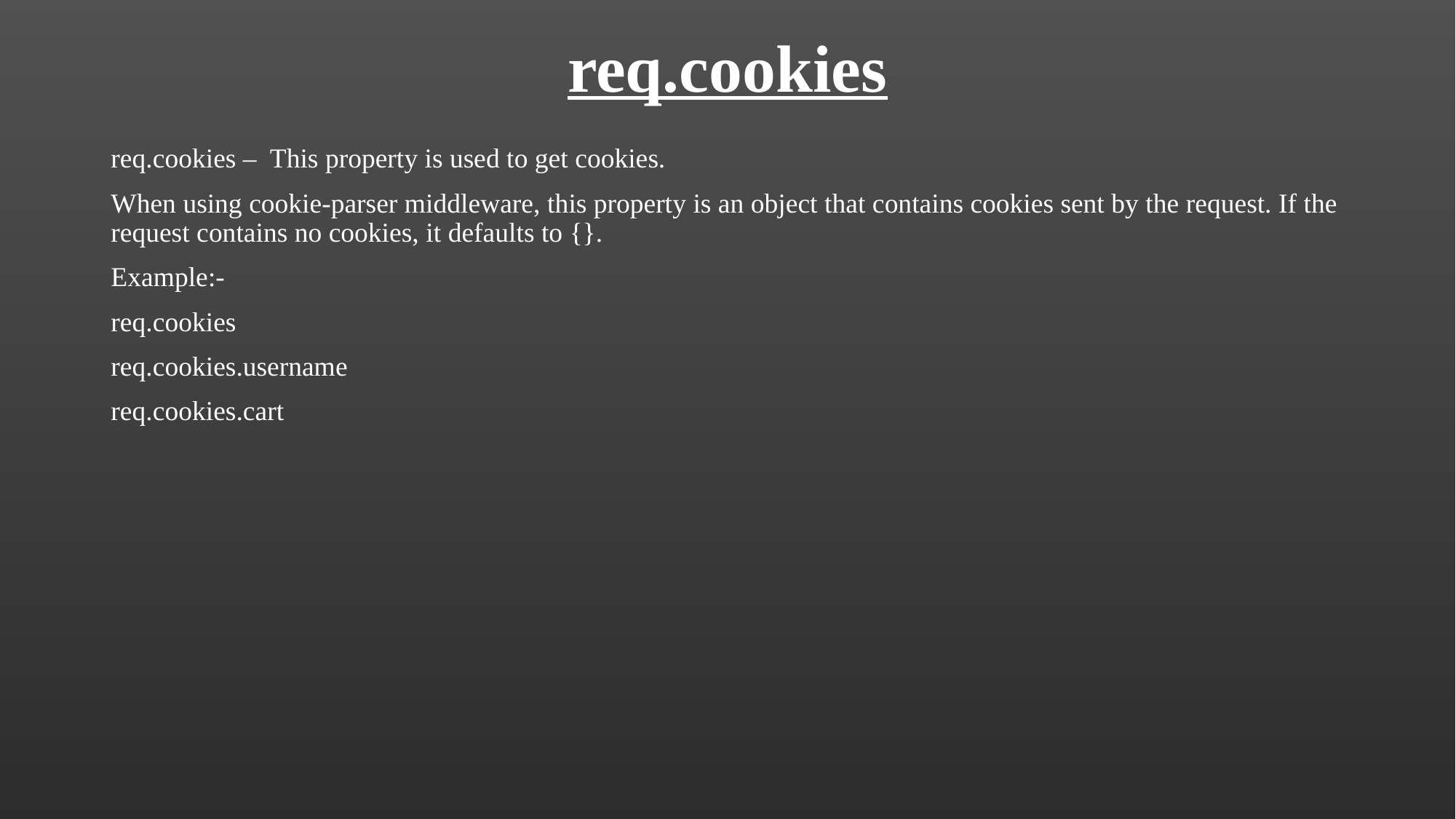

# req.cookies
req.cookies –  This property is used to get cookies.
When using cookie-parser middleware, this property is an object that contains cookies sent by the request. If the request contains no cookies, it defaults to {}.
Example:-
req.cookies
req.cookies.username
req.cookies.cart